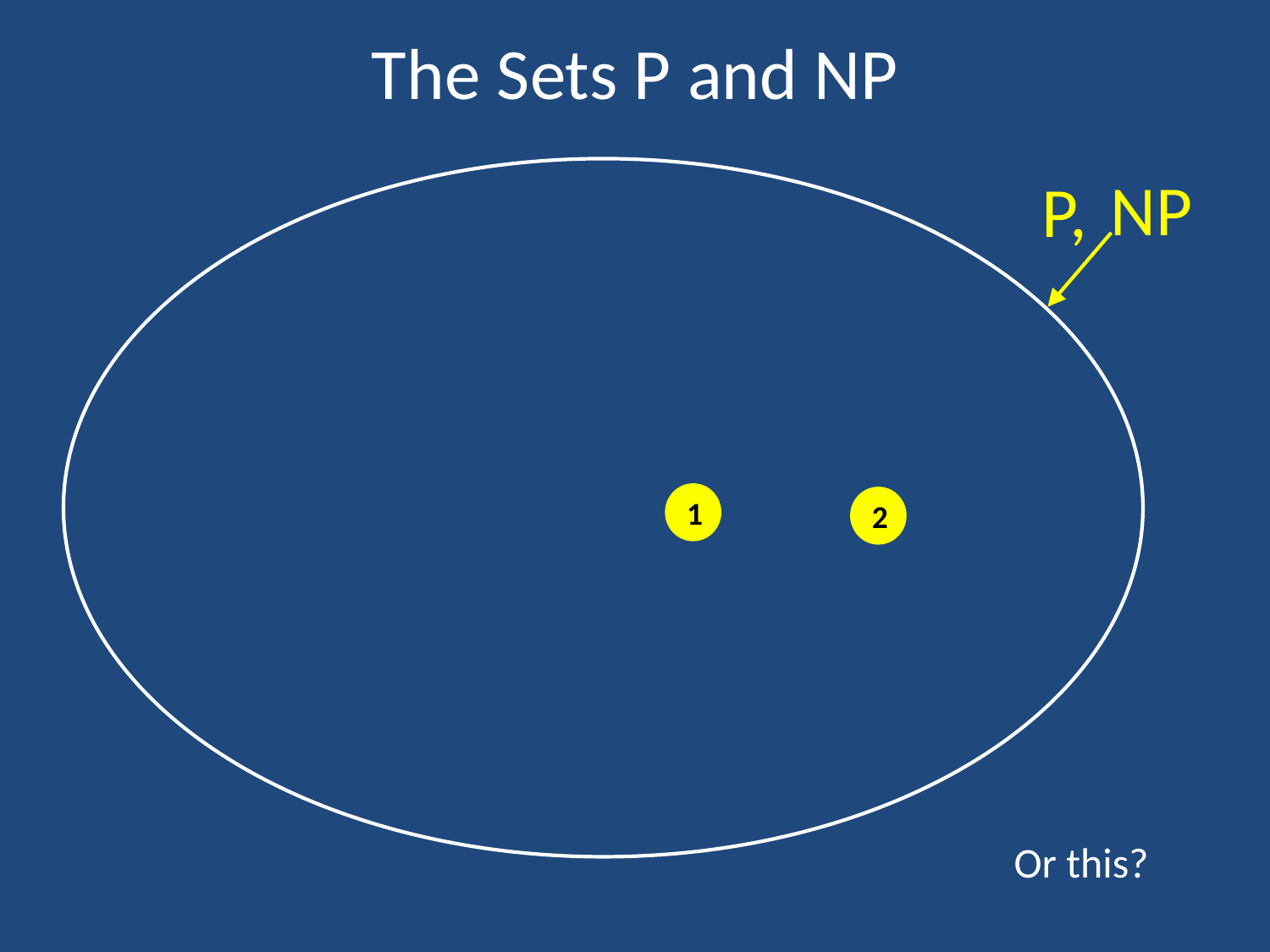

# The Sets P and NP

NP
P,
1
2
Or this?